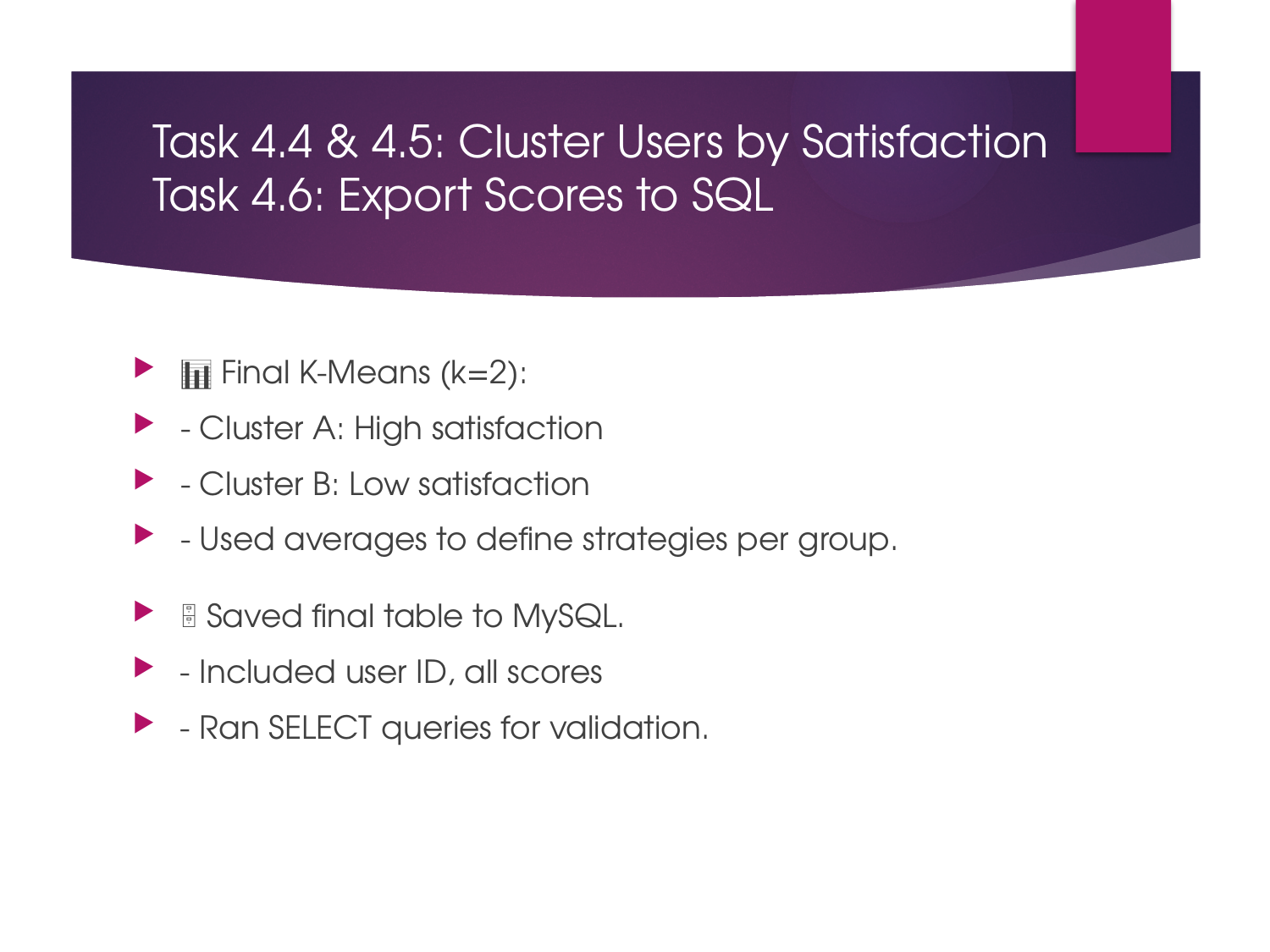

# Task 4.4 & 4.5: Cluster Users by Satisfaction Task 4.6: Export Scores to SQL
📊 Final K-Means (k=2):
- Cluster A: High satisfaction
- Cluster B: Low satisfaction
- Used averages to define strategies per group.
🗄️ Saved final table to MySQL.
- Included user ID, all scores
- Ran SELECT queries for validation.